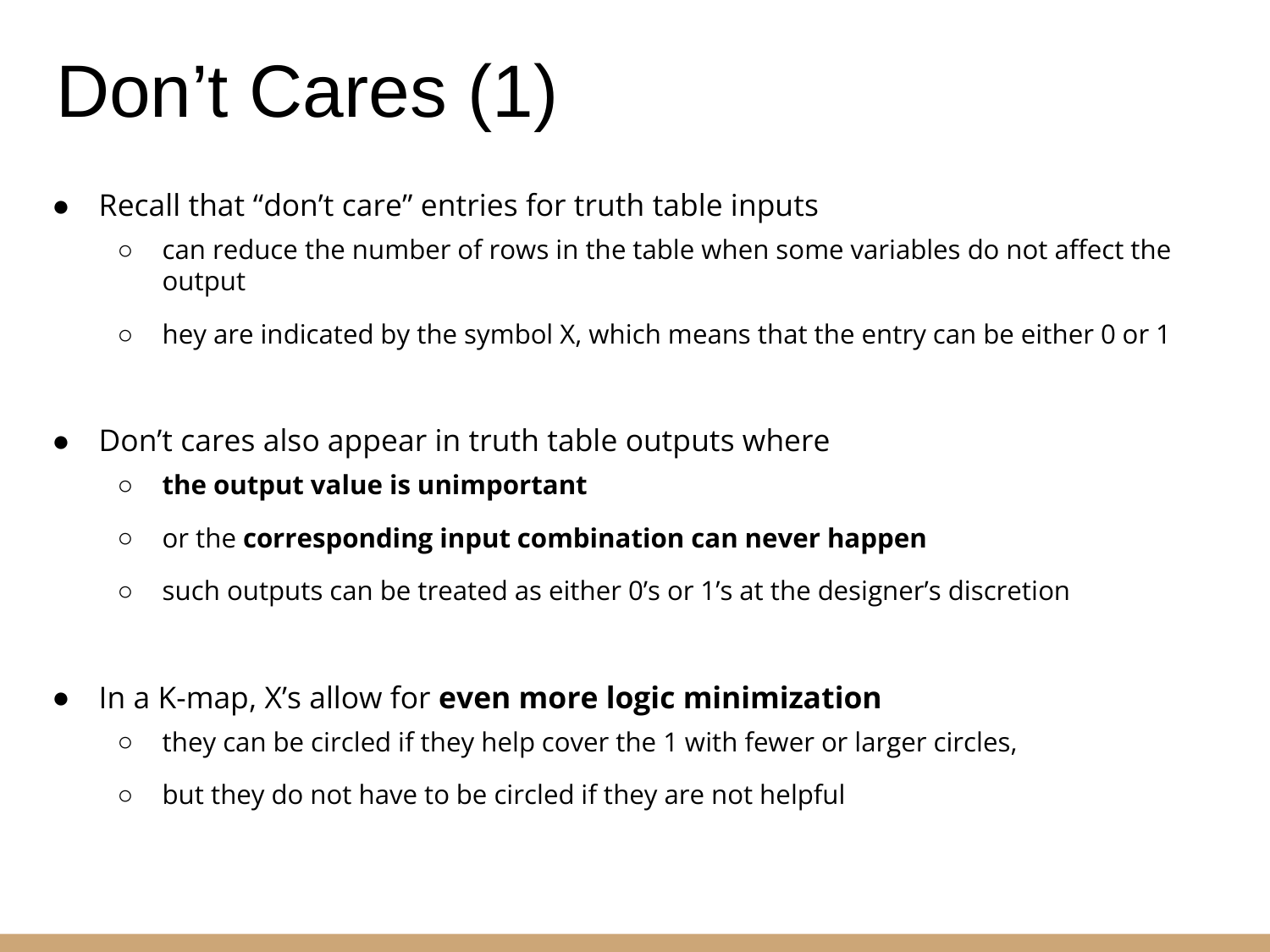

Don’t Cares (1)
Recall that “don’t care” entries for truth table inputs
can reduce the number of rows in the table when some variables do not affect the output
hey are indicated by the symbol X, which means that the entry can be either 0 or 1

Don’t cares also appear in truth table outputs where
the output value is unimportant
or the corresponding input combination can never happen
such outputs can be treated as either 0’s or 1’s at the designer’s discretion

In a K-map, X’s allow for even more logic minimization
they can be circled if they help cover the 1 with fewer or larger circles,
but they do not have to be circled if they are not helpful